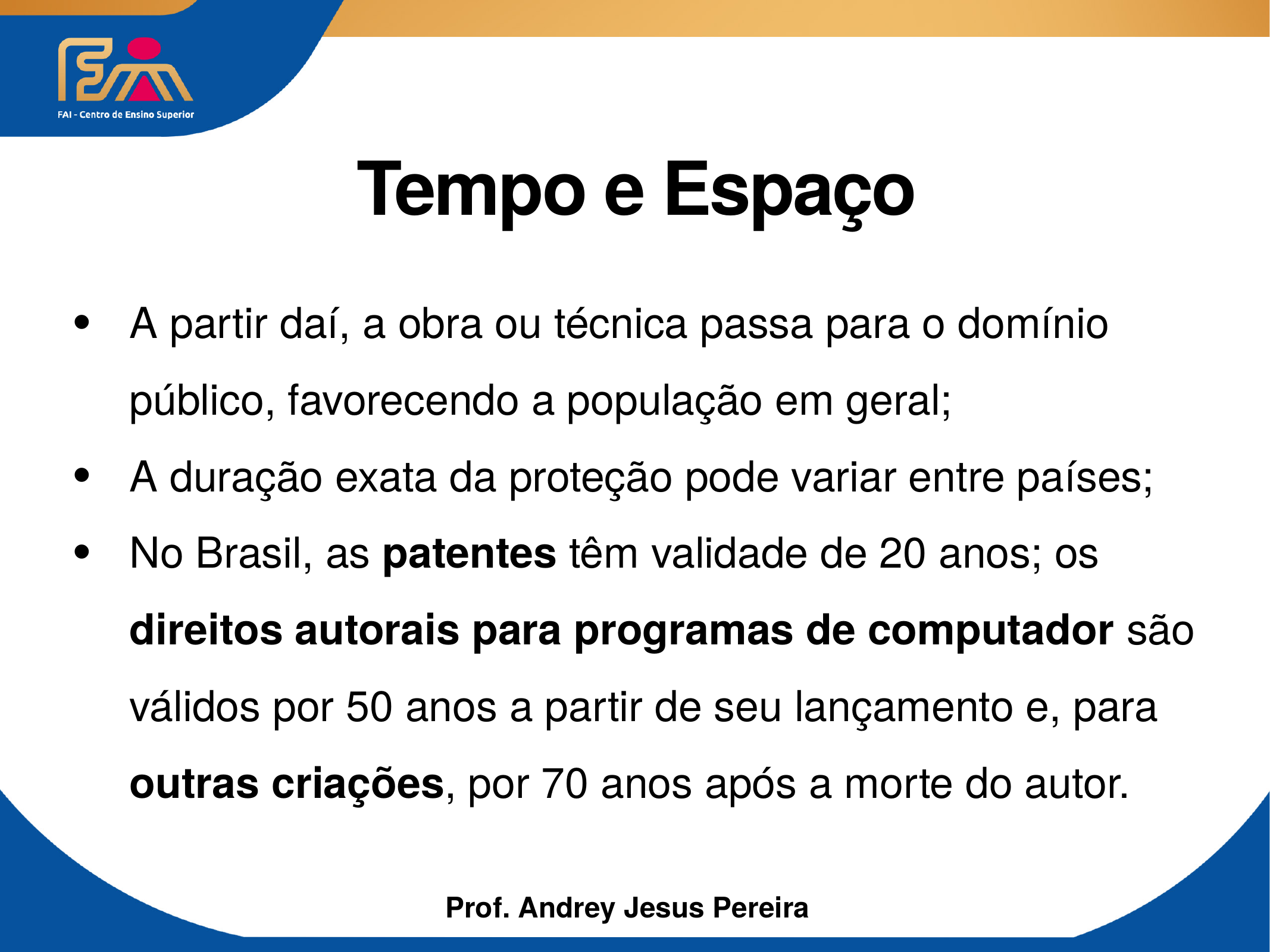

# Tempo e Espaço
A partir daí, a obra ou técnica passa para o domínio público, favorecendo a população em geral;
A duração exata da proteção pode variar entre países;
No Brasil, as patentes têm validade de 20 anos; os direitos autorais para programas de computador são válidos por 50 anos a partir de seu lançamento e, para outras criações, por 70 anos após a morte do autor.
Prof. Andrey Jesus Pereira